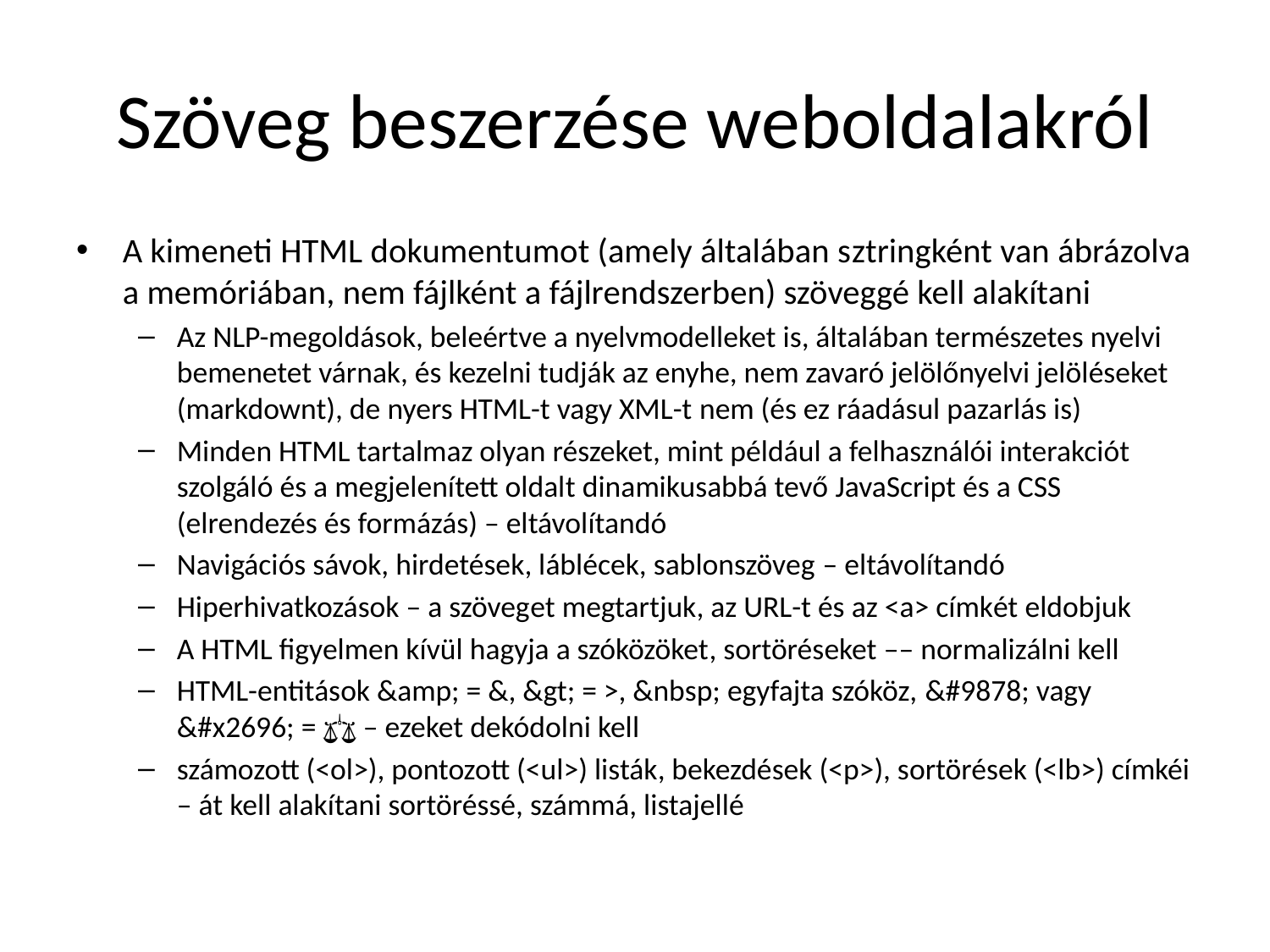

# Szöveg beszerzése weboldalakról
A kimeneti HTML dokumentumot (amely általában sztringként van ábrázolva a memóriában, nem fájlként a fájlrendszerben) szöveggé kell alakítani
Az NLP-megoldások, beleértve a nyelvmodelleket is, általában természetes nyelvi bemenetet várnak, és kezelni tudják az enyhe, nem zavaró jelölőnyelvi jelöléseket (markdownt), de nyers HTML-t vagy XML-t nem (és ez ráadásul pazarlás is)
Minden HTML tartalmaz olyan részeket, mint például a felhasználói interakciót szolgáló és a megjelenített oldalt dinamikusabbá tevő JavaScript és a CSS (elrendezés és formázás) – eltávolítandó
Navigációs sávok, hirdetések, láblécek, sablonszöveg – eltávolítandó
Hiperhivatkozások – a szöveget megtartjuk, az URL-t és az <a> címkét eldobjuk
A HTML figyelmen kívül hagyja a szóközöket, sortöréseket –– normalizálni kell
HTML-entitások &amp; = &, &gt; = >, &nbsp; egyfajta szóköz, &#9878; vagy &#x2696; = ⚖ – ezeket dekódolni kell
számozott (<ol>), pontozott (<ul>) listák, bekezdések (<p>), sortörések (<lb>) címkéi – át kell alakítani sortöréssé, számmá, listajellé